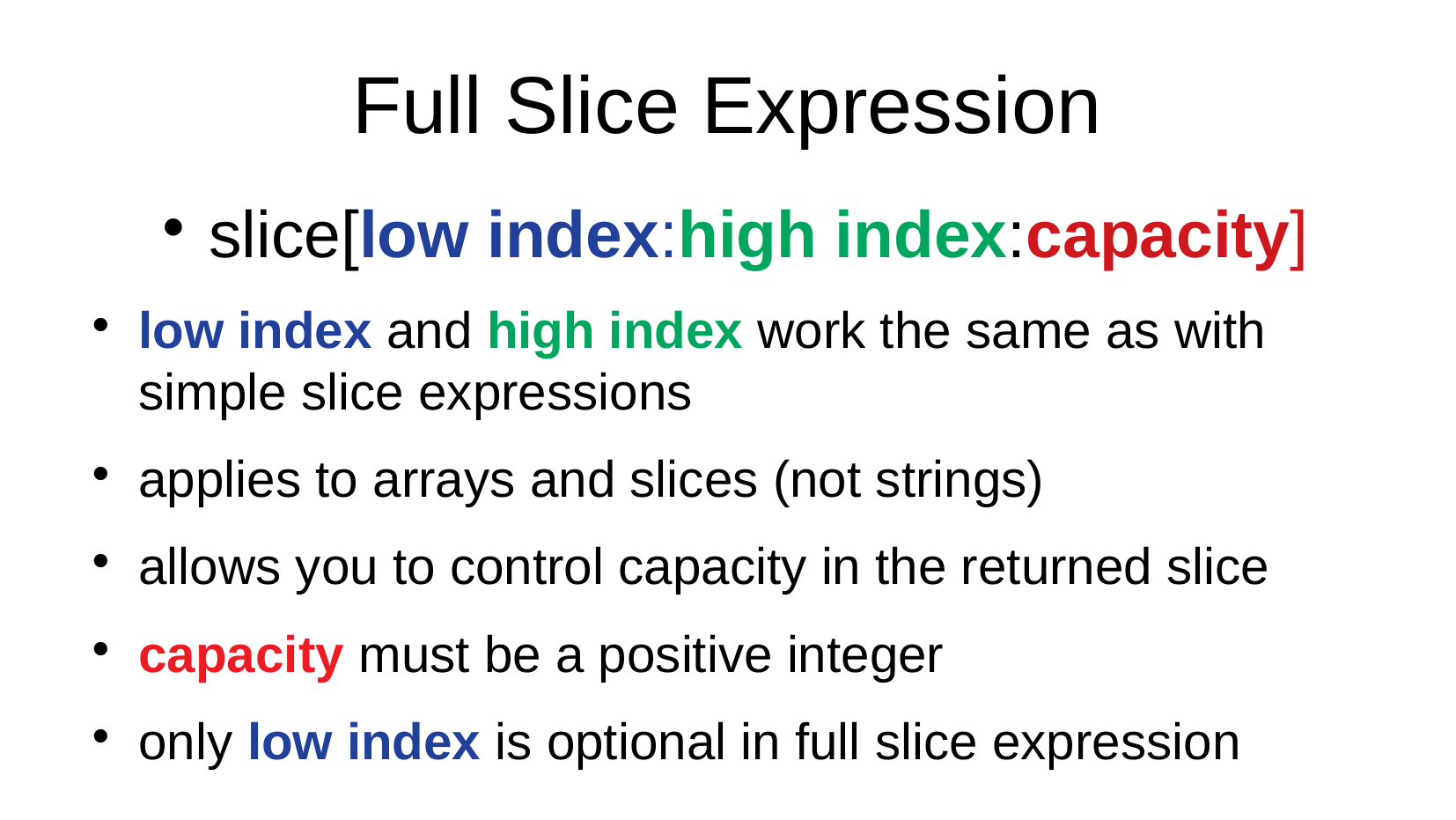

Full Slice Expression
slice[low index:high index:capacity]
low index and high index work the same as with simple slice expressions
applies to arrays and slices (not strings)
allows you to control capacity in the returned slice
capacity must be a positive integer
only low index is optional in full slice expression